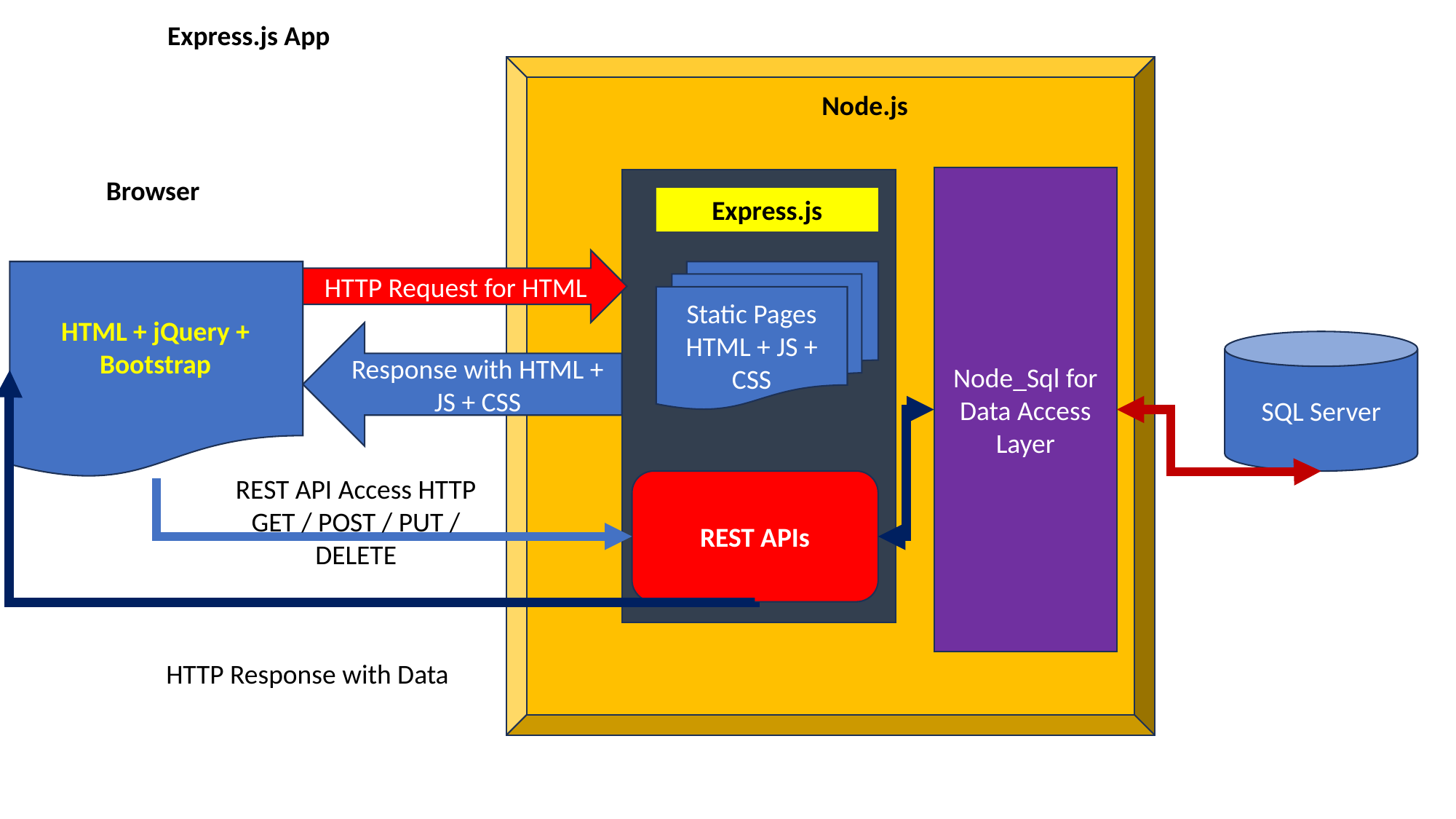

Express.js App

Node.js
Browser
Node_Sql for Data Access Layer

Express.js
HTTP Request for HTML

Static Pages
HTML + JS + CSS
HTML + jQuery + Bootstrap
Response with HTML + JS + CSS
SQL Server
REST API Access HTTP GET / POST / PUT / DELETE
REST APIs
HTTP Response with Data